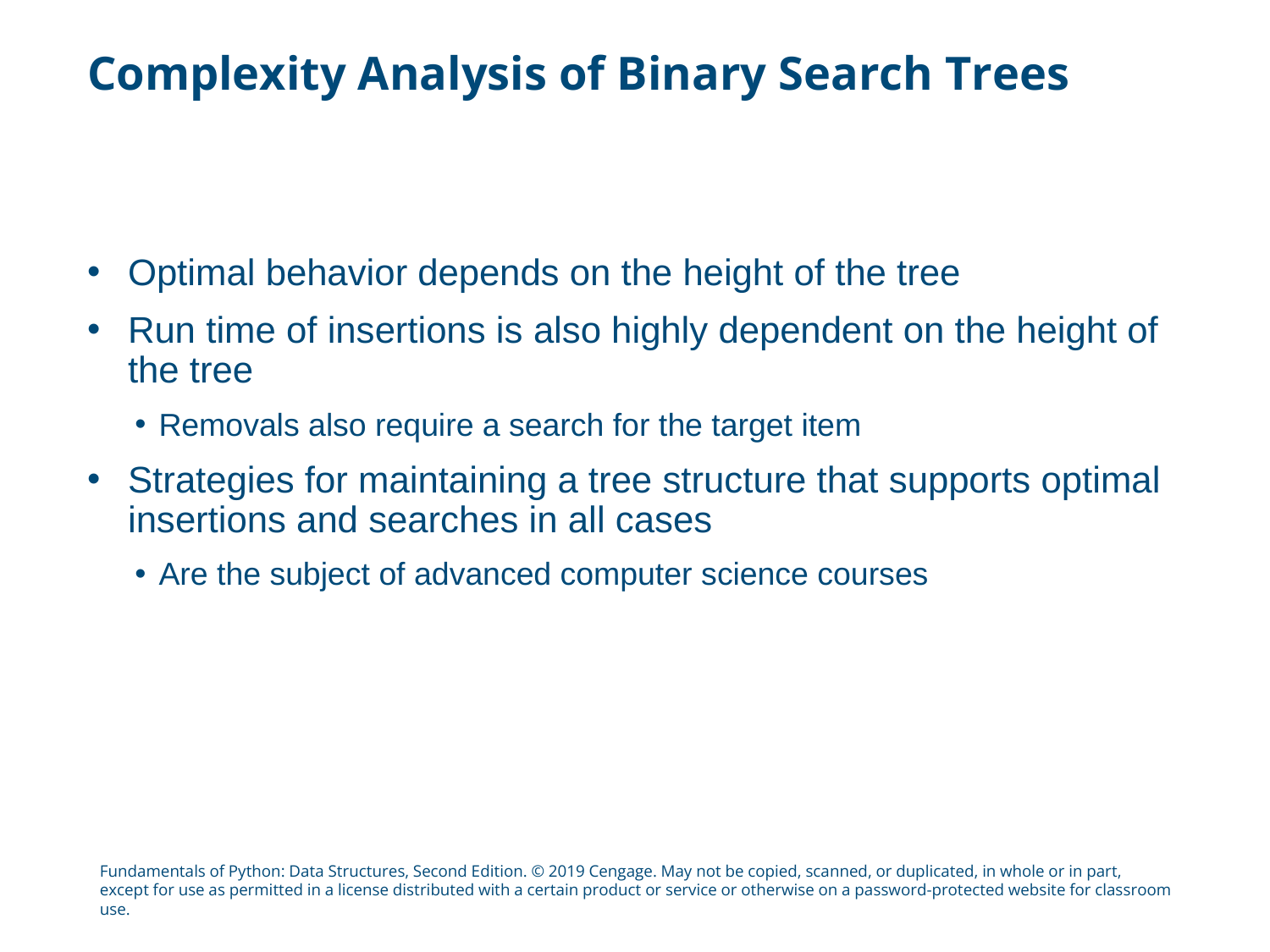

# Complexity Analysis of Binary Search Trees
Optimal behavior depends on the height of the tree
Run time of insertions is also highly dependent on the height of the tree
Removals also require a search for the target item
Strategies for maintaining a tree structure that supports optimal insertions and searches in all cases
Are the subject of advanced computer science courses
Fundamentals of Python: Data Structures, Second Edition. © 2019 Cengage. May not be copied, scanned, or duplicated, in whole or in part, except for use as permitted in a license distributed with a certain product or service or otherwise on a password-protected website for classroom use.